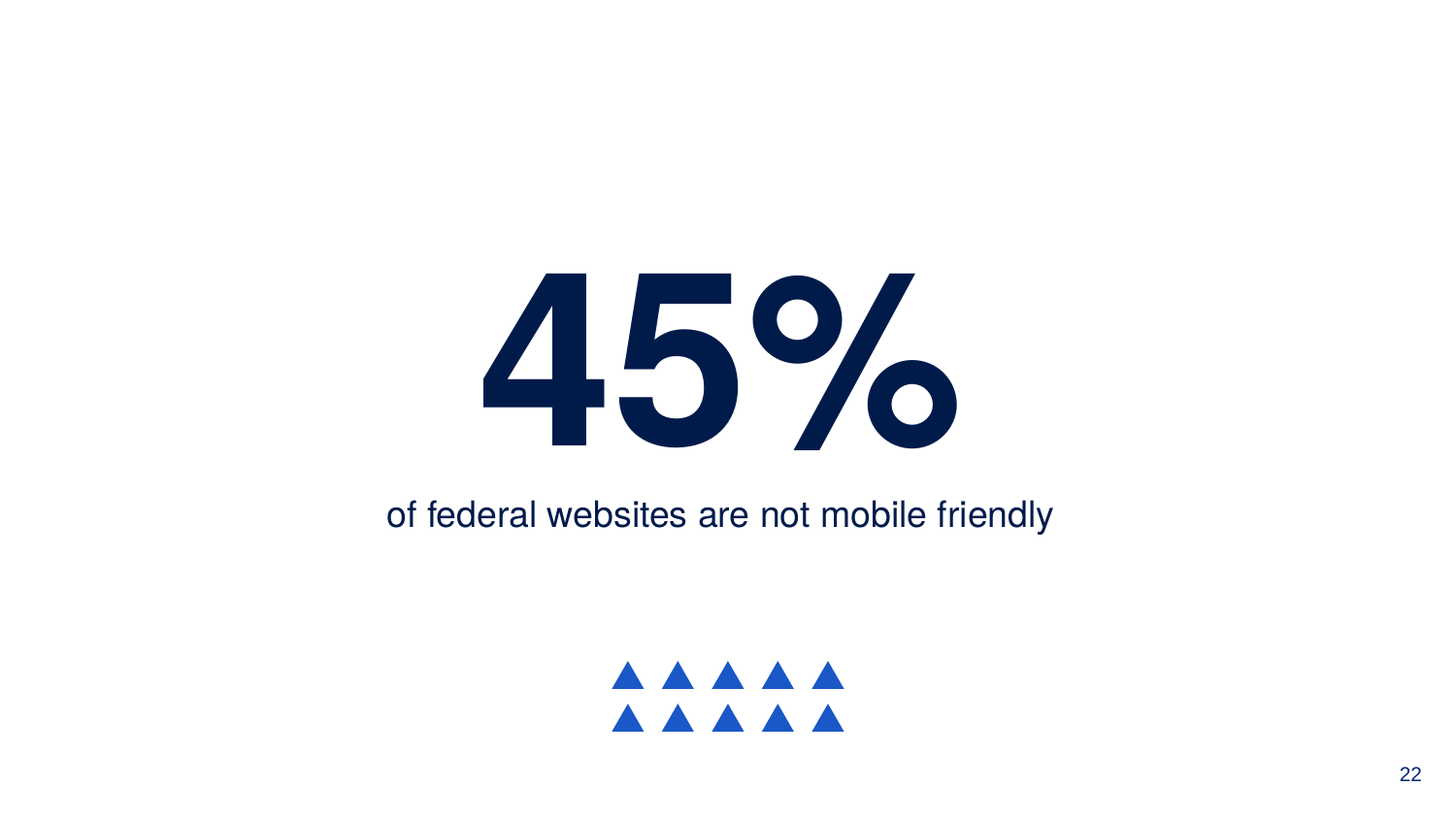

# 45%
of federal websites are not mobile friendly

22